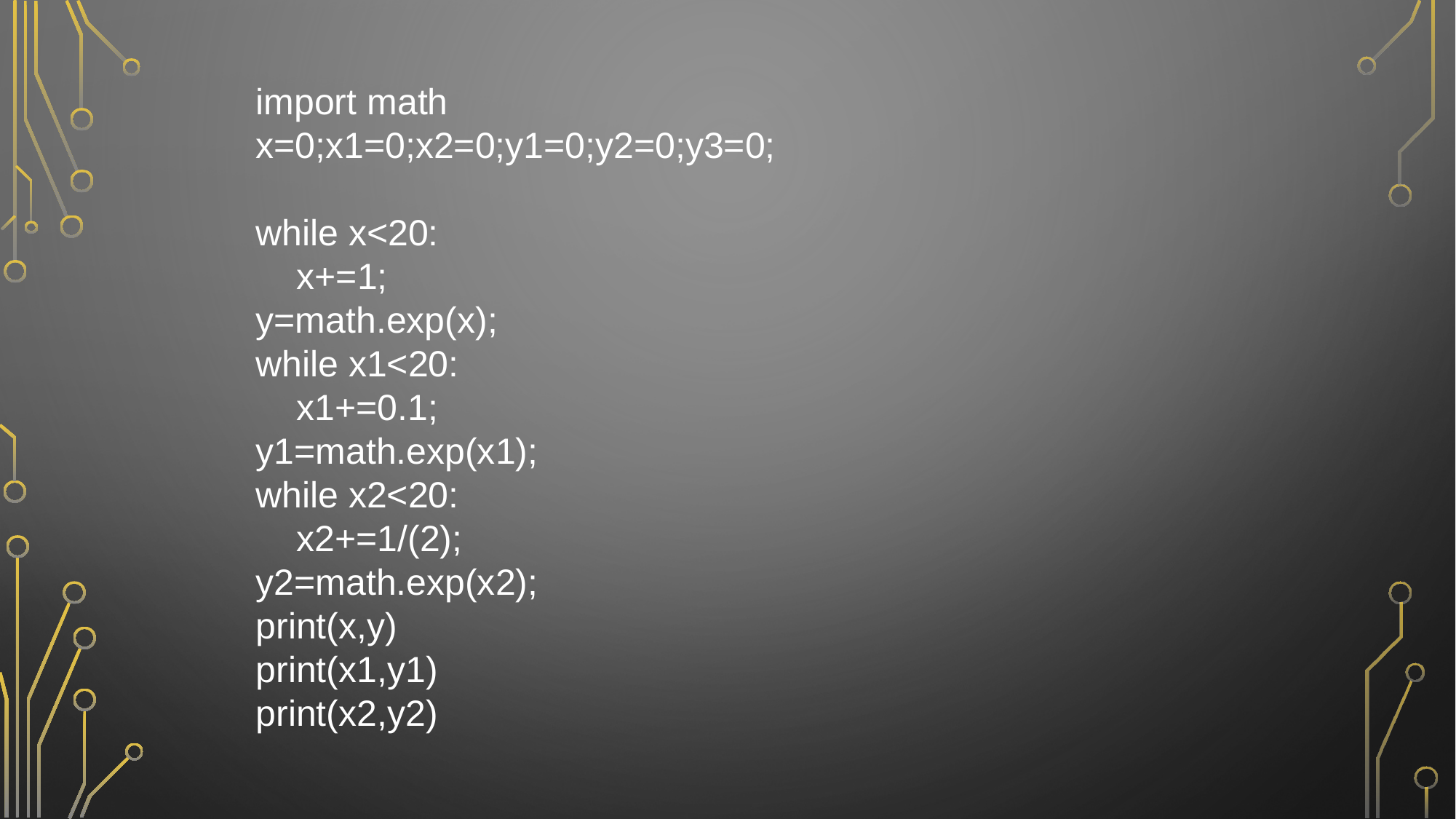

import math
x=0;x1=0;x2=0;y1=0;y2=0;y3=0;

while x<20:
    x+=1;
y=math.exp(x);
while x1<20:
    x1+=0.1;
y1=math.exp(x1);
while x2<20:
    x2+=1/(2);
y2=math.exp(x2);
print(x,y)
print(x1,y1)
print(x2,y2)